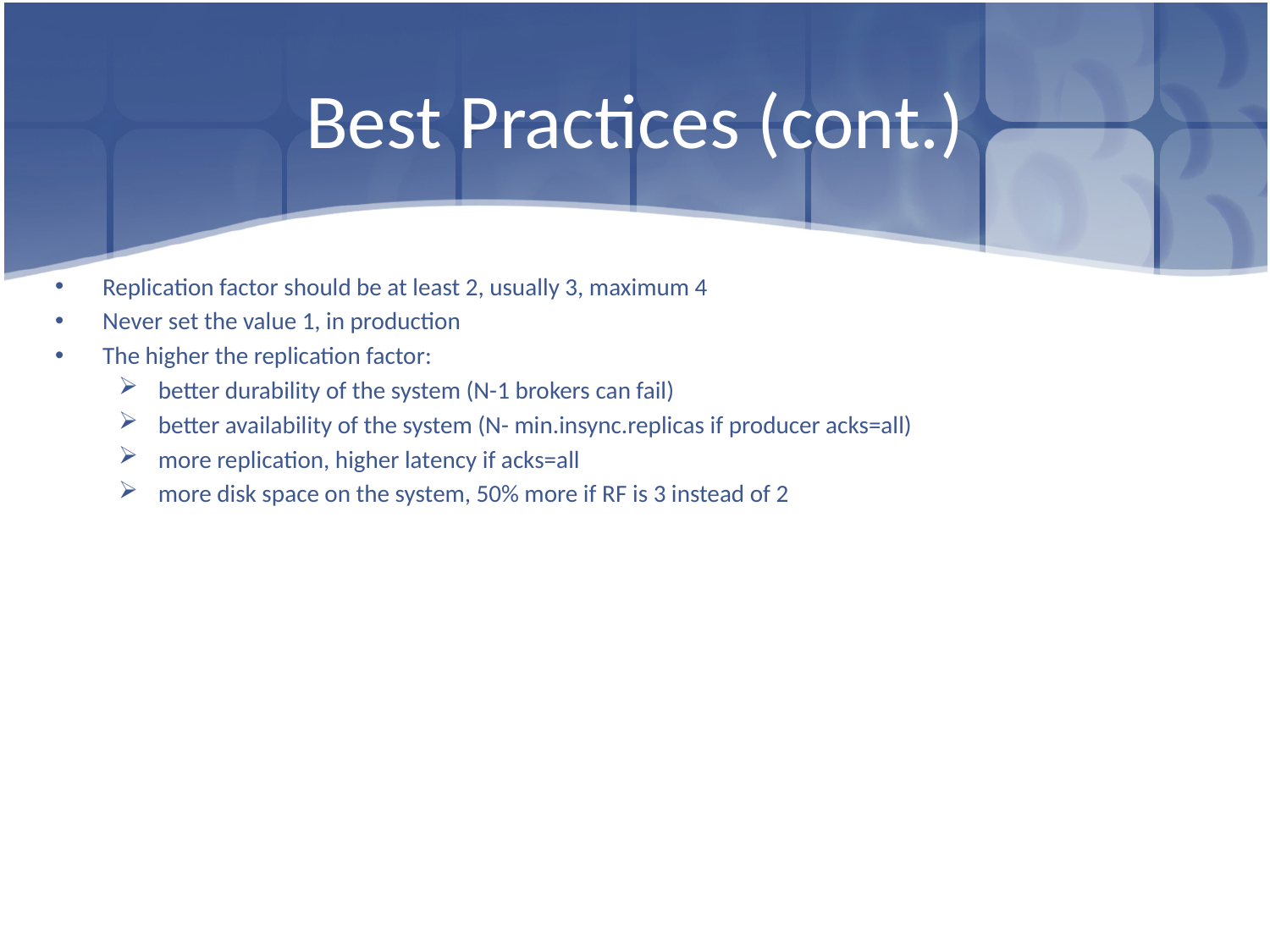

# Best Practices (cont.)
Replication factor should be at least 2, usually 3, maximum 4
Never set the value 1, in production
The higher the replication factor:
better durability of the system (N-1 brokers can fail)
better availability of the system (N- min.insync.replicas if producer acks=all)
more replication, higher latency if acks=all
more disk space on the system, 50% more if RF is 3 instead of 2